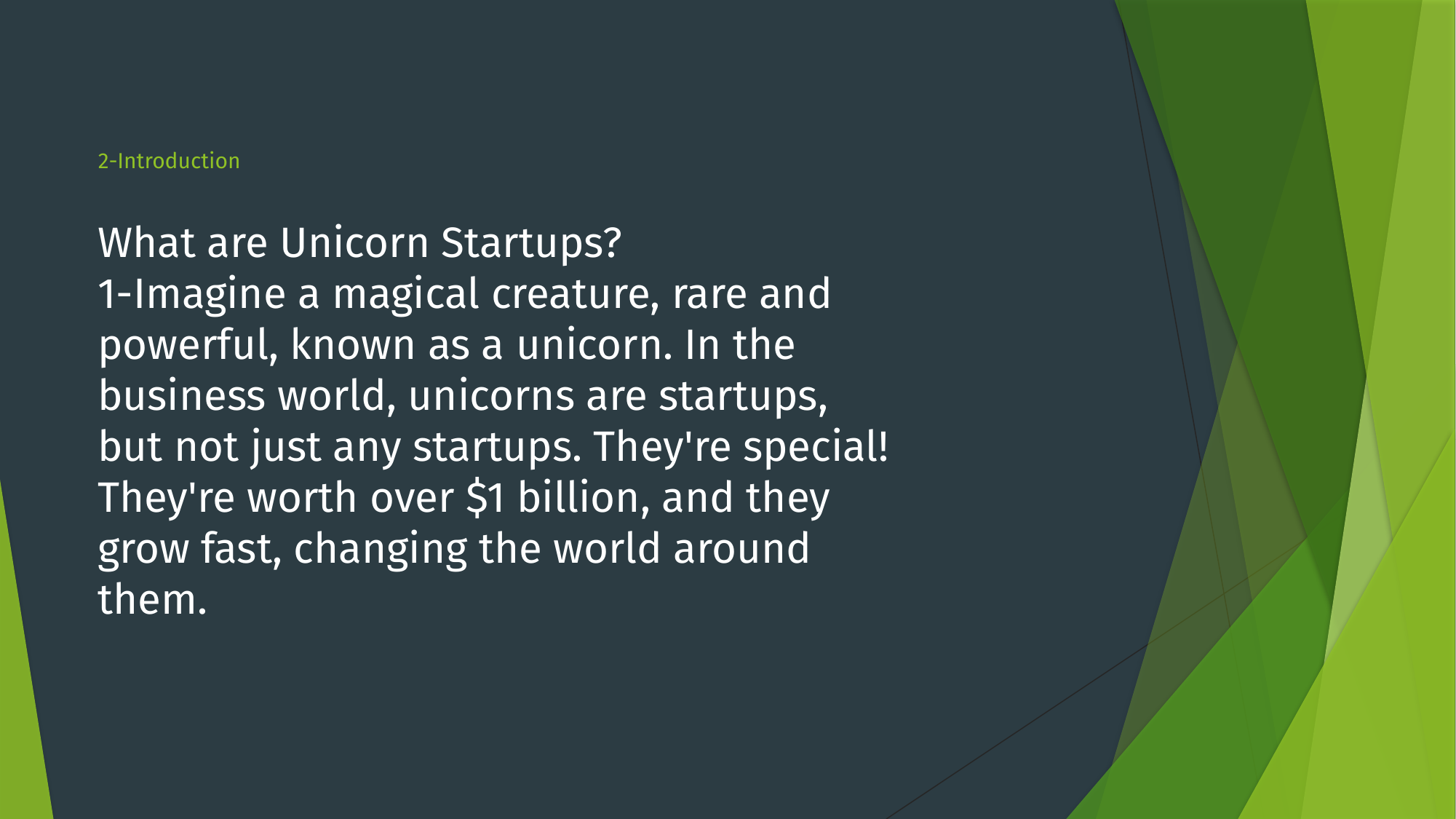

# 2-Introduction
What are Unicorn Startups?
1-Imagine a magical creature, rare and    powerful, known as a unicorn. In the business world, unicorns are startups,
but not just any startups. They're special! They're worth over $1 billion, and they grow fast, changing the world around them.